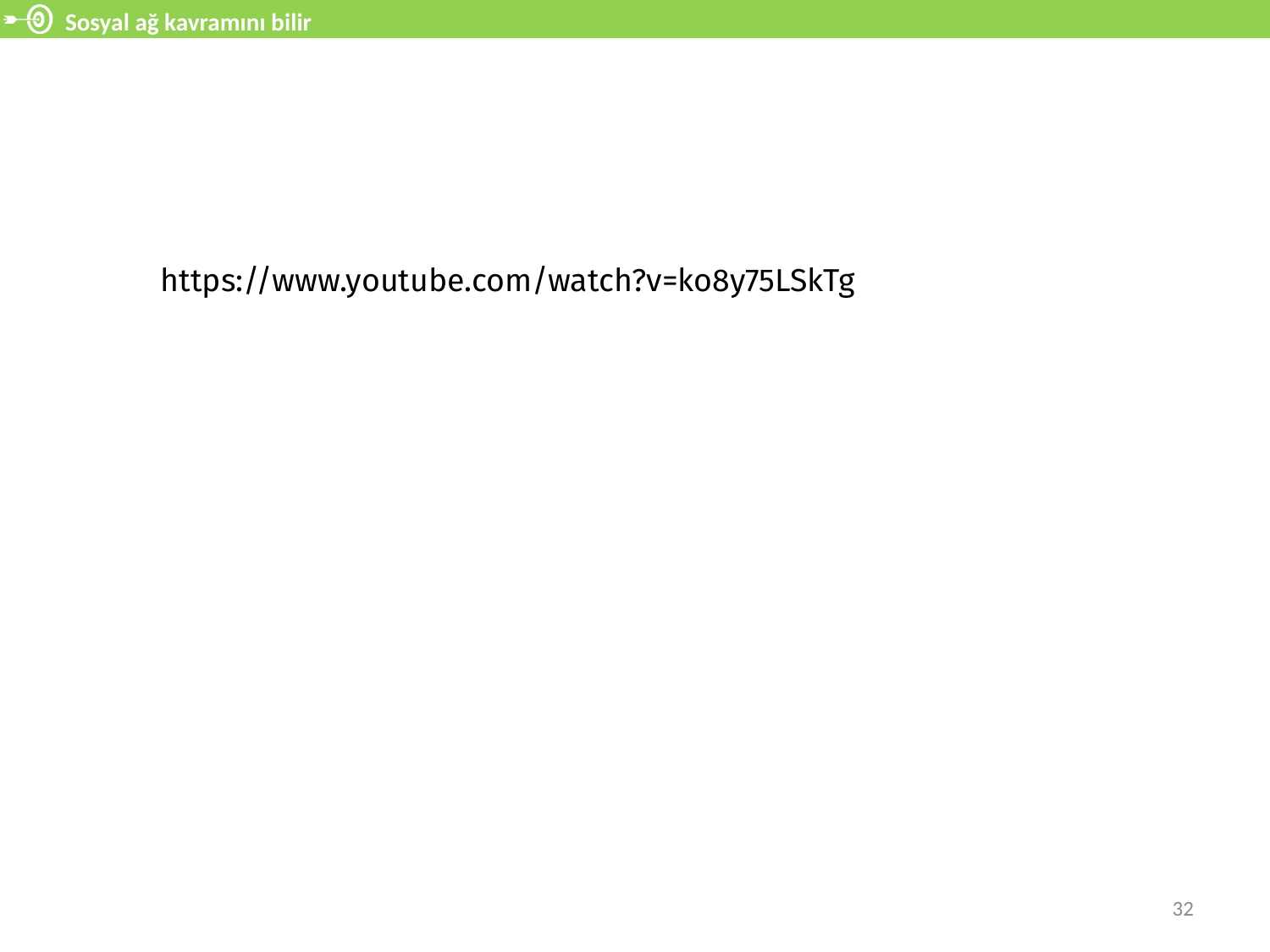

Sosyal ağ kavramını bilir
#
https://www.youtube.com/watch?v=ko8y75LSkTg
32